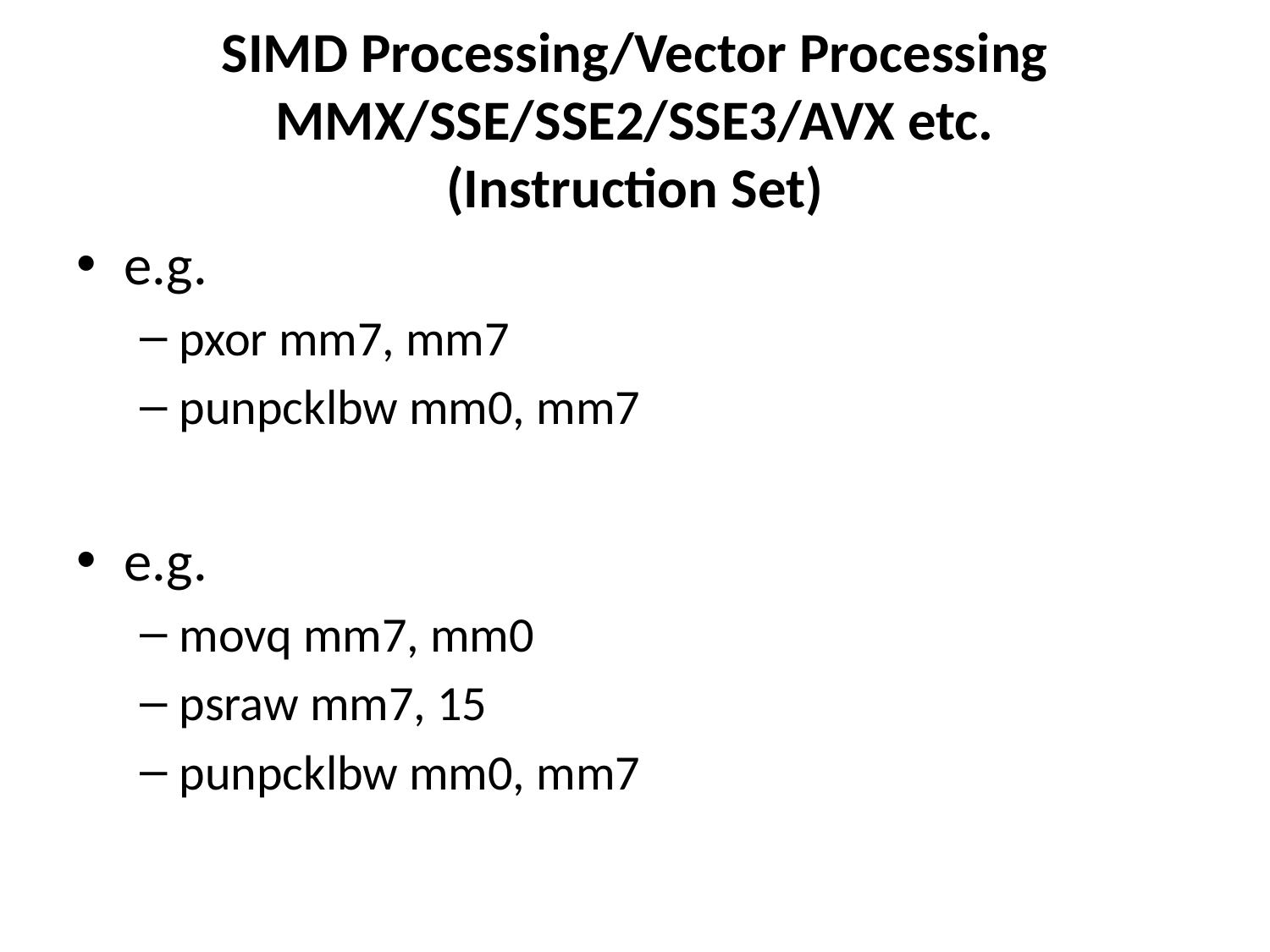

# SIMD Processing/Vector Processing MMX/SSE/SSE2/SSE3/AVX etc. (Instruction Set)
e.g.
pxor mm7, mm7
punpcklbw mm0, mm7

e.g.
movq mm7, mm0
psraw mm7, 15
punpcklbw mm0, mm7